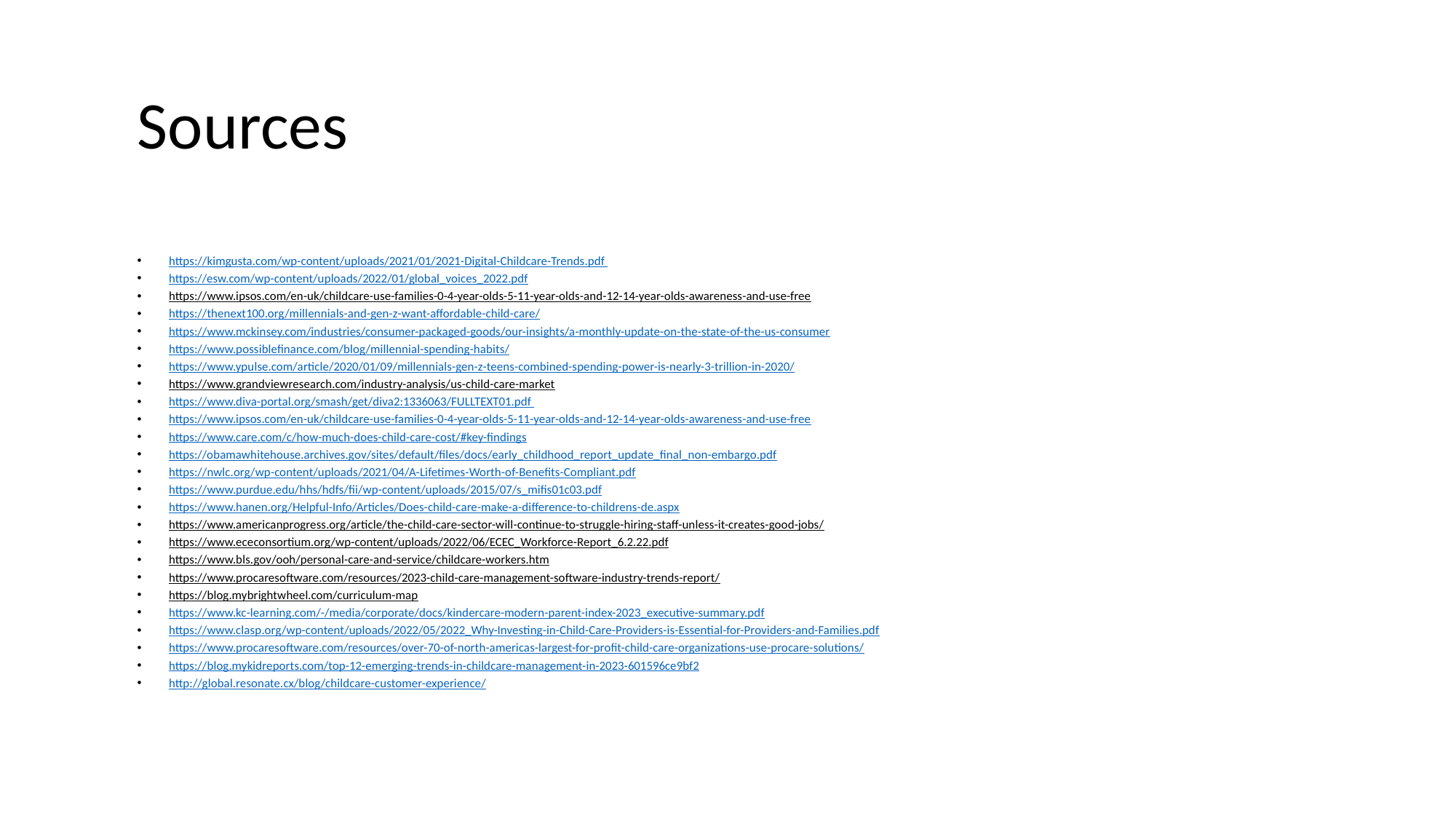

Sources
https://kimgusta.com/wp-content/uploads/2021/01/2021-Digital-Childcare-Trends.pdf
https://esw.com/wp-content/uploads/2022/01/global_voices_2022.pdf
https://www.ipsos.com/en-uk/childcare-use-families-0-4-year-olds-5-11-year-olds-and-12-14-year-olds-awareness-and-use-free
https://thenext100.org/millennials-and-gen-z-want-affordable-child-care/
https://www.mckinsey.com/industries/consumer-packaged-goods/our-insights/a-monthly-update-on-the-state-of-the-us-consumer
https://www.possiblefinance.com/blog/millennial-spending-habits/
https://www.ypulse.com/article/2020/01/09/millennials-gen-z-teens-combined-spending-power-is-nearly-3-trillion-in-2020/
https://www.grandviewresearch.com/industry-analysis/us-child-care-market
https://www.diva-portal.org/smash/get/diva2:1336063/FULLTEXT01.pdf
https://www.ipsos.com/en-uk/childcare-use-families-0-4-year-olds-5-11-year-olds-and-12-14-year-olds-awareness-and-use-free
https://www.care.com/c/how-much-does-child-care-cost/#key-findings
https://obamawhitehouse.archives.gov/sites/default/files/docs/early_childhood_report_update_final_non-embargo.pdf
https://nwlc.org/wp-content/uploads/2021/04/A-Lifetimes-Worth-of-Benefits-Compliant.pdf
https://www.purdue.edu/hhs/hdfs/fii/wp-content/uploads/2015/07/s_mifis01c03.pdf
https://www.hanen.org/Helpful-Info/Articles/Does-child-care-make-a-difference-to-childrens-de.aspx
https://www.americanprogress.org/article/the-child-care-sector-will-continue-to-struggle-hiring-staff-unless-it-creates-good-jobs/
https://www.ececonsortium.org/wp-content/uploads/2022/06/ECEC_Workforce-Report_6.2.22.pdf
https://www.bls.gov/ooh/personal-care-and-service/childcare-workers.htm
https://www.procaresoftware.com/resources/2023-child-care-management-software-industry-trends-report/
https://blog.mybrightwheel.com/curriculum-map
https://www.kc-learning.com/-/media/corporate/docs/kindercare-modern-parent-index-2023_executive-summary.pdf
https://www.clasp.org/wp-content/uploads/2022/05/2022_Why-Investing-in-Child-Care-Providers-is-Essential-for-Providers-and-Families.pdf
https://www.procaresoftware.com/resources/over-70-of-north-americas-largest-for-profit-child-care-organizations-use-procare-solutions/
https://blog.mykidreports.com/top-12-emerging-trends-in-childcare-management-in-2023-601596ce9bf2
http://global.resonate.cx/blog/childcare-customer-experience/